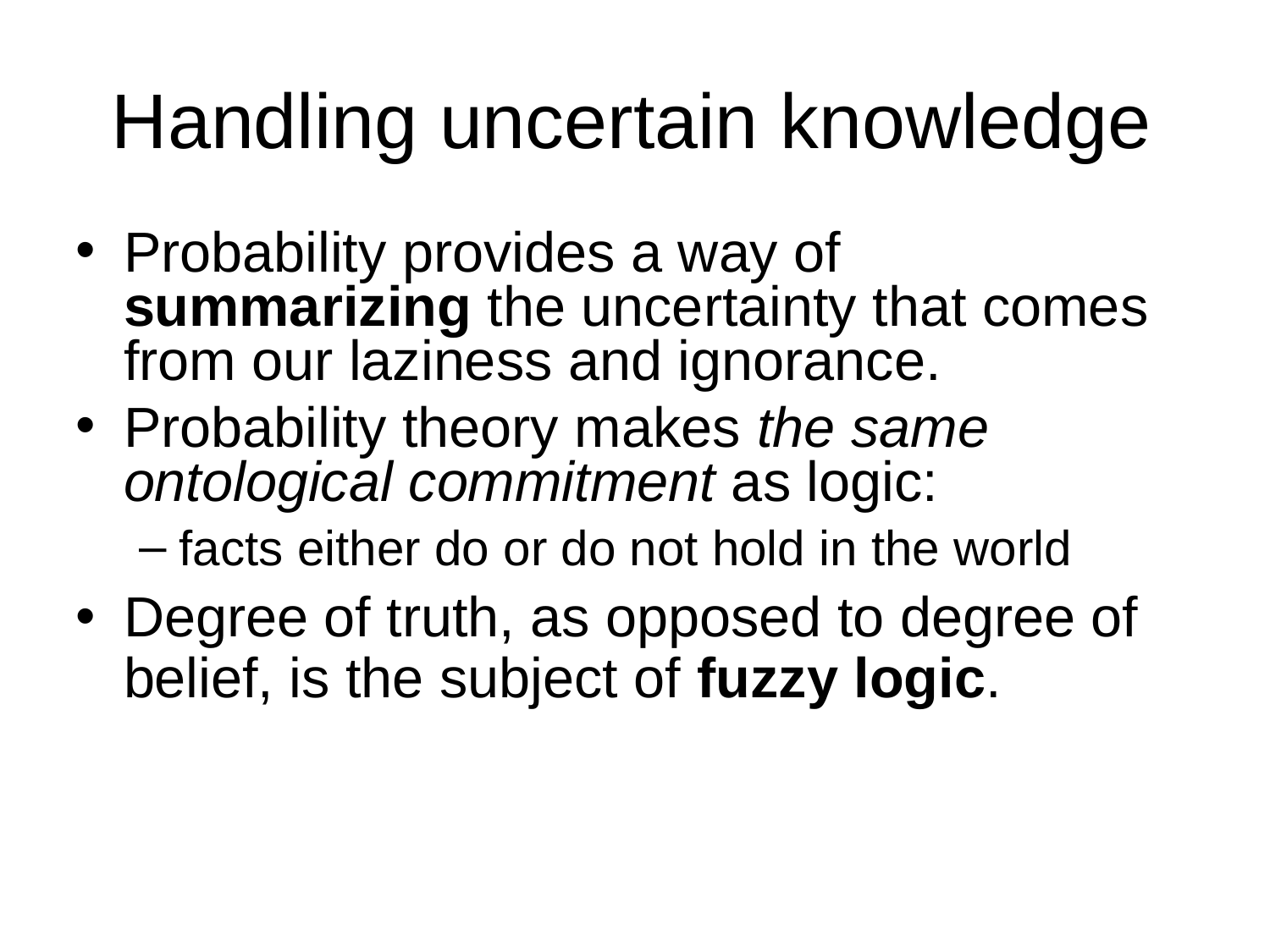

# Handling uncertain knowledge
Probability provides a way of summarizing the uncertainty that comes from our laziness and ignorance.
Probability theory makes the same ontological commitment as logic:
facts either do or do not hold in the world
Degree of truth, as opposed to degree of belief, is the subject of fuzzy logic.